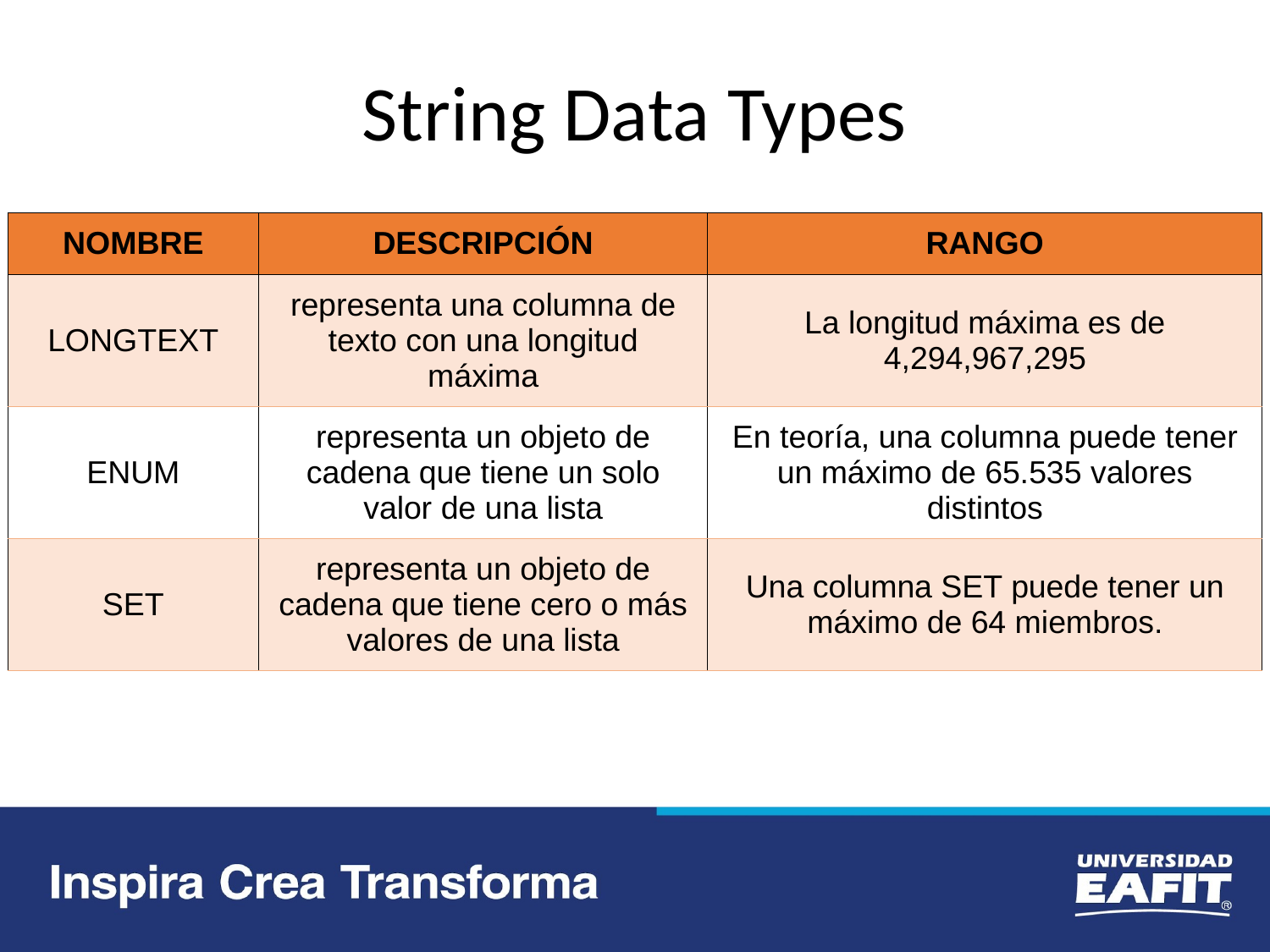

# String Data Types

| NOMBRE | DESCRIPCIÓN | RANGO |
| --- | --- | --- |
| LONGTEXT | representa una columna de texto con una longitud máxima | La longitud máxima es de 4,294,967,295 |
| ENUM | representa un objeto de cadena que tiene un solo valor de una lista | En teoría, una columna puede tener un máximo de 65.535 valores distintos |
| SET | representa un objeto de cadena que tiene cero o más valores de una lista | Una columna SET puede tener un máximo de 64 miembros. |